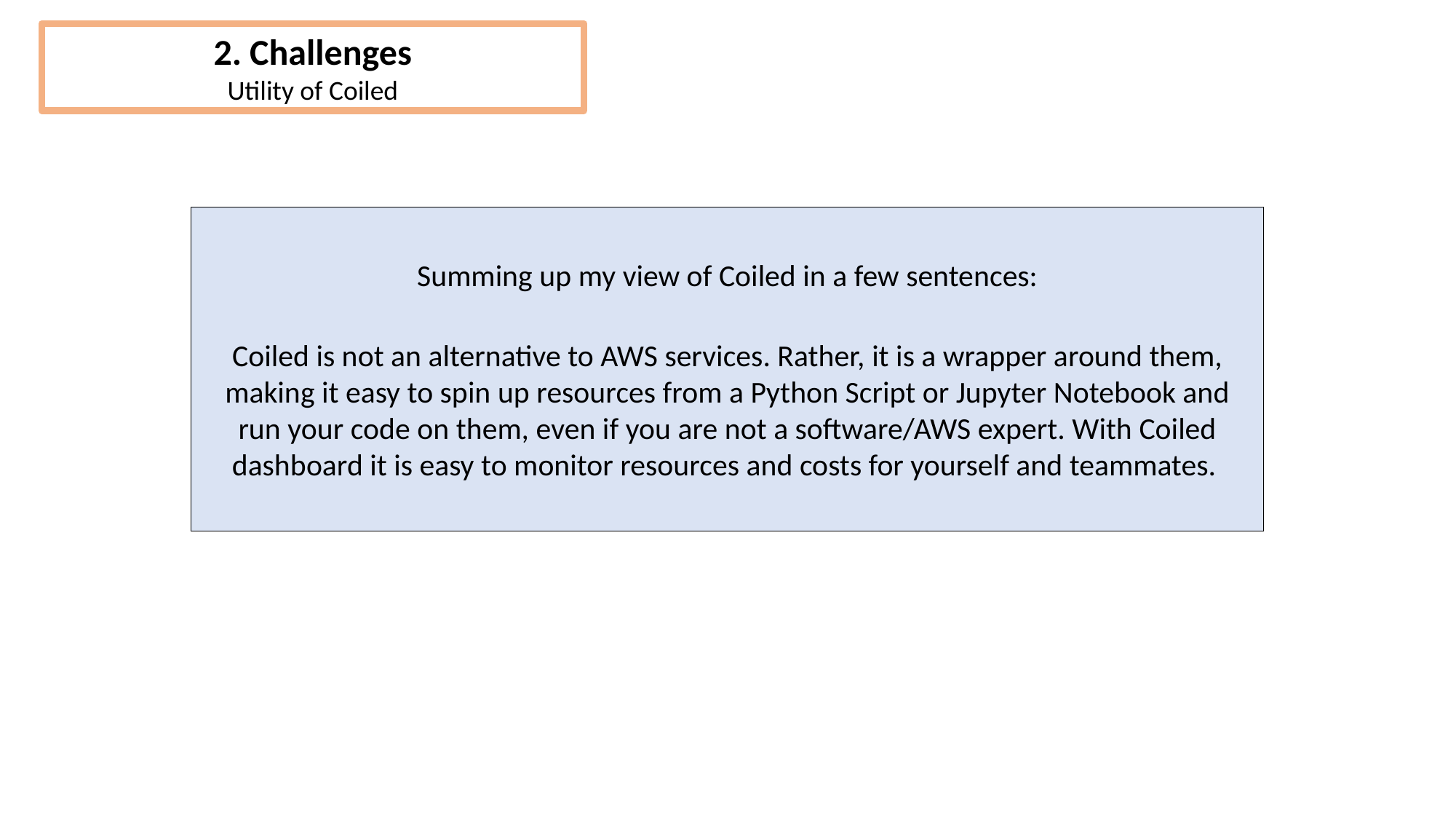

2. Challenges
Utility of Coiled

Summing up my view of Coiled in a few sentences:

Coiled is not an alternative to AWS services. Rather, it is a wrapper around them, making it easy to spin up resources from a Python Script or Jupyter Notebook and run your code on them, even if you are not a software/AWS expert. With Coiled dashboard it is easy to monitor resources and costs for yourself and teammates.